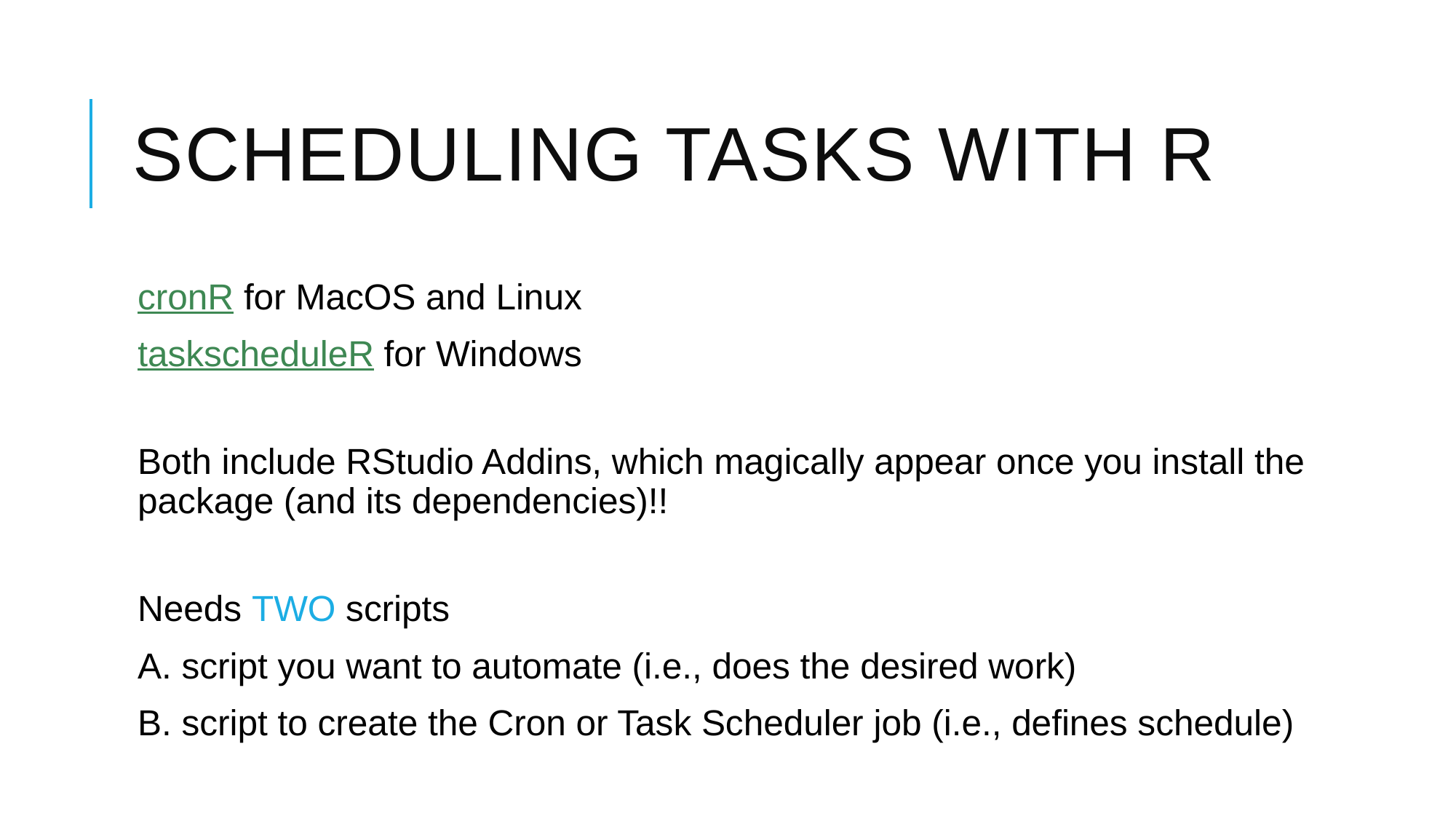

# Scheduling tasks with R
cronR for MacOS and Linux
 taskscheduleR for Windows

Both include RStudio Addins, which magically appear once you install the package (and its dependencies)!!

Needs TWO scripts
A. script you want to automate (i.e., does the desired work)
B. script to create the Cron or Task Scheduler job (i.e., defines schedule)